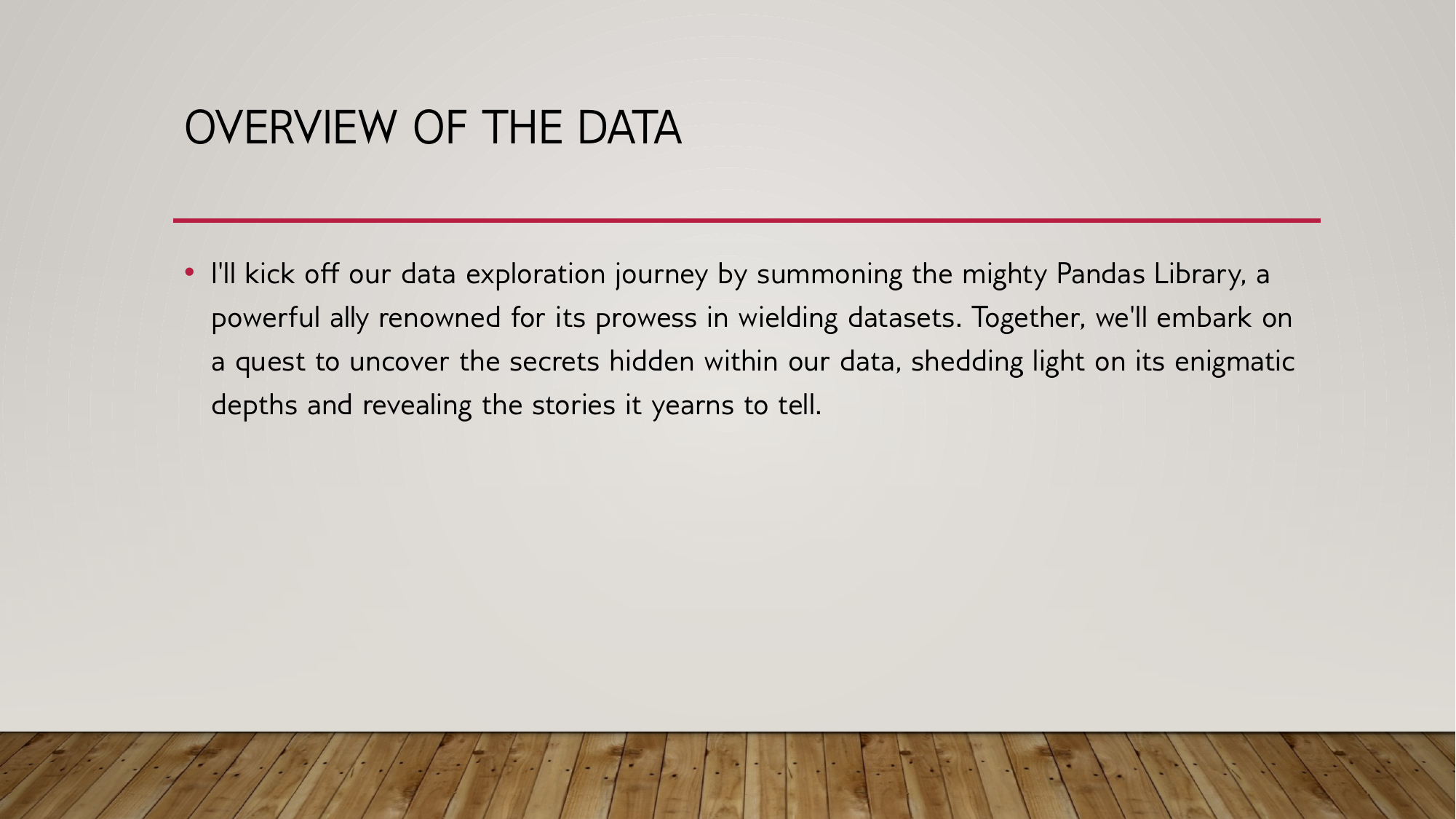

# Overview of The Data
I'll kick off our data exploration journey by summoning the mighty Pandas Library, a powerful ally renowned for its prowess in wielding datasets. Together, we'll embark on a quest to uncover the secrets hidden within our data, shedding light on its enigmatic depths and revealing the stories it yearns to tell.